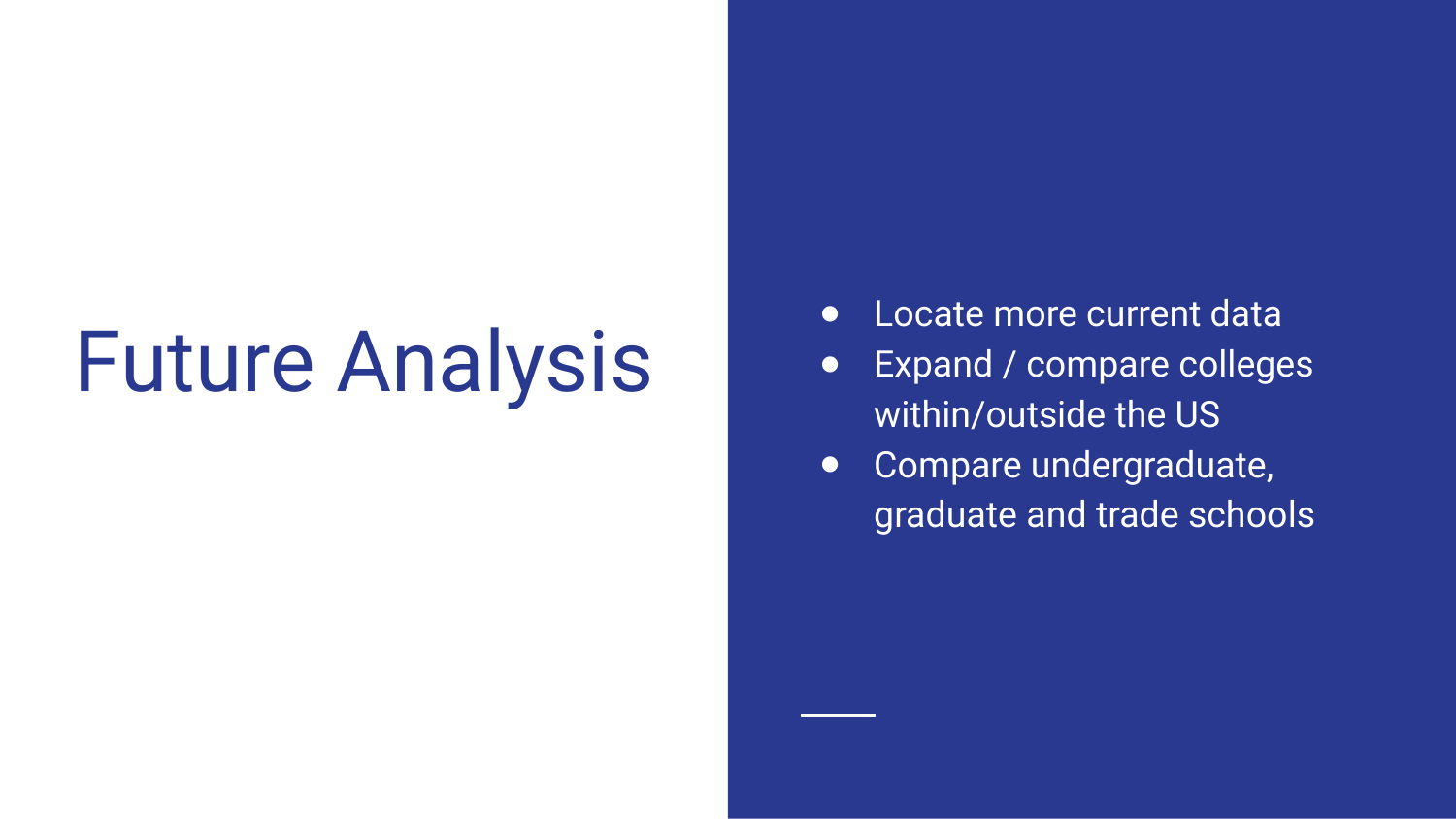

Locate more current data
Expand / compare colleges within/outside the US
Compare undergraduate, graduate and trade schools
# Future Analysis